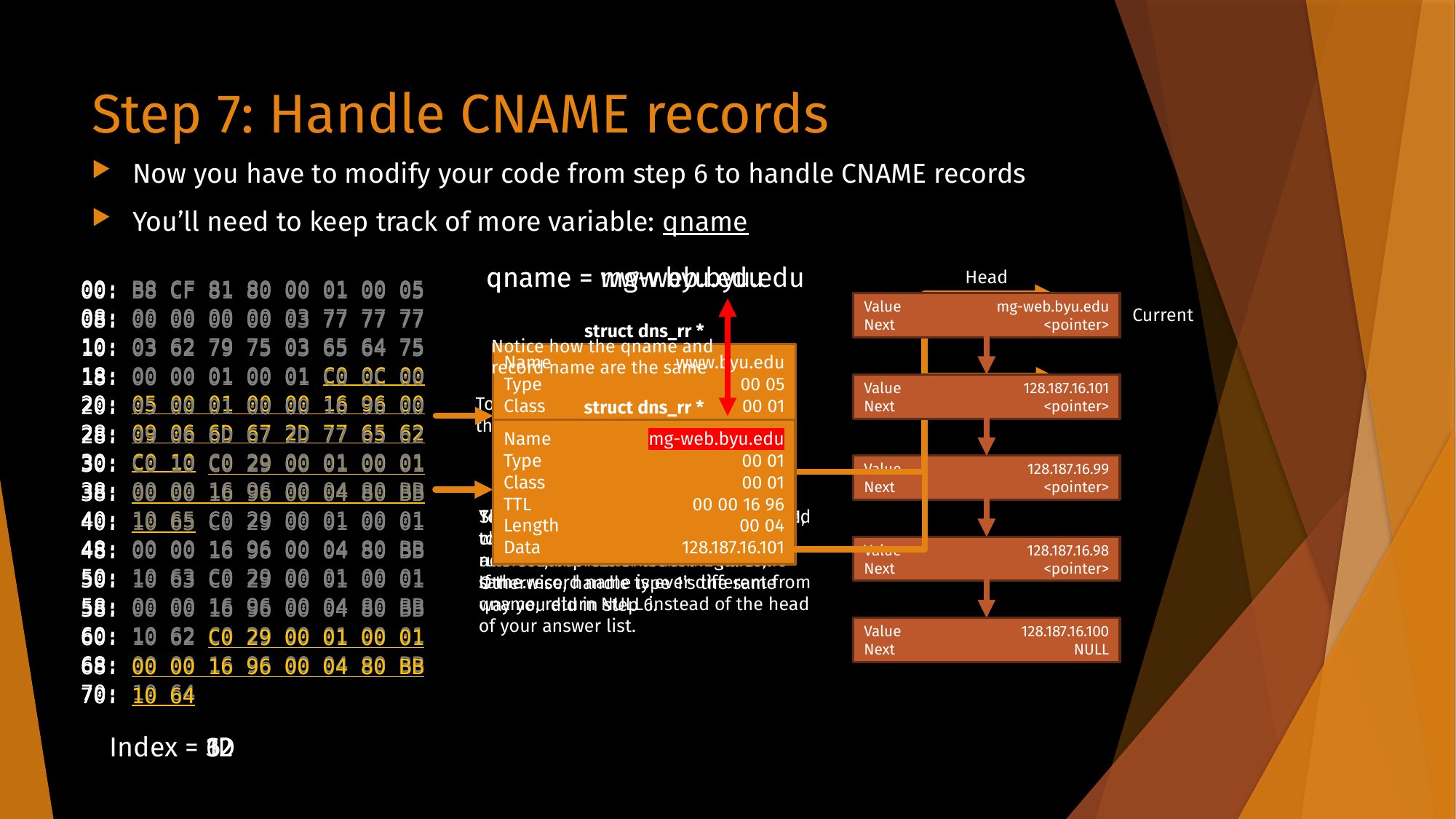

# Step 7: Handle CNAME records
Now you have to modify your code from step 6 to handle CNAME records
You’ll need to keep track of more variable: qname
qname = www.byu.edu
qname = mg-web.byu.edu
Head
| 00: B8 CF 81 80 00 01 00 05 08: 00 00 00 00 03 77 77 77 10: 03 62 79 75 03 65 64 75 18: 00 00 01 00 01 C0 0C 00 20: 05 00 01 00 00 16 96 00 28: 09 06 6D 67 2D 77 65 62 30: C0 10 C0 29 00 01 00 01 38: 00 00 16 96 00 04 80 BB 40: 10 65 C0 29 00 01 00 01 48: 00 00 16 96 00 04 80 BB 50: 10 63 C0 29 00 01 00 01 58: 00 00 16 96 00 04 80 BB 60: 10 62 C0 29 00 01 00 01 68: 00 00 16 96 00 04 80 BB 70: 10 64 |
| --- |
| 00: B8 CF 81 80 00 01 00 05 08: 00 00 00 00 03 77 77 77 10: 03 62 79 75 03 65 64 75 18: 00 00 01 00 01 C0 0C 00 20: 05 00 01 00 00 16 96 00 28: 09 06 6D 67 2D 77 65 62 30: C0 10 C0 29 00 01 00 01 38: 00 00 16 96 00 04 80 BB 40: 10 65 C0 29 00 01 00 01 48: 00 00 16 96 00 04 80 BB 50: 10 63 C0 29 00 01 00 01 58: 00 00 16 96 00 04 80 BB 60: 10 62 C0 29 00 01 00 01 68: 00 00 16 96 00 04 80 BB 70: 10 64 |
| --- |
| 00: B8 CF 81 80 00 01 00 05 08: 00 00 00 00 03 77 77 77 10: 03 62 79 75 03 65 64 75 18: 00 00 01 00 01 C0 0C 00 20: 05 00 01 00 00 16 96 00 28: 09 06 6D 67 2D 77 65 62 30: C0 10 C0 29 00 01 00 01 38: 00 00 16 96 00 04 80 BB 40: 10 65 C0 29 00 01 00 01 48: 00 00 16 96 00 04 80 BB 50: 10 63 C0 29 00 01 00 01 58: 00 00 16 96 00 04 80 BB 60: 10 62 C0 29 00 01 00 01 68: 00 00 16 96 00 04 80 BB 70: 10 64 |
| --- |
| 00: B8 CF 81 80 00 01 00 05 08: 00 00 00 00 03 77 77 77 10: 03 62 79 75 03 65 64 75 18: 00 00 01 00 01 C0 0C 00 20: 05 00 01 00 00 16 96 00 28: 09 06 6D 67 2D 77 65 62 30: C0 10 C0 29 00 01 00 01 38: 00 00 16 96 00 04 80 BB 40: 10 65 C0 29 00 01 00 01 48: 00 00 16 96 00 04 80 BB 50: 10 63 C0 29 00 01 00 01 58: 00 00 16 96 00 04 80 BB 60: 10 62 C0 29 00 01 00 01 68: 00 00 16 96 00 04 80 BB 70: 10 64 |
| --- |
Value
Next
mg-web.byu.edu
<pointer>
Value
Next
NULL
NULL
Value
Next
mg-web.byu.edu
NULL
Current
struct dns_rr *
Name
Type
Class
TTL
Length
Data
www.byu.edu
00 05
00 01
00 00 16 96
00 09
mg-web.byu.edu
Notice how the qname and record name are the same
Name
Type
Class
TTL
Length
Data
www.byu.edu
00 05
00 01
00 00 16 96
00 09
mg-web.byu.edu
Name
Type
Class
TTL
Length
Data
www.byu.edu
00 05
00 01
00 00 16 96
00 09
mg-web.byu.edu
Value
Next
128.187.16.101
NULL
Value
Next
NULL
NULL
Value
Next
128.187.16.101
<pointer>
To start, qname should be the same as the query.
struct dns_rr *
Name
Type
Class
TTL
Length
Data
mg-web.byu.edu
00 01
00 01
00 00 16 96
00 04
128.187.16.101
Name
Type
Class
TTL
Length
Data
mg-web.byu.edu
00 01
00 01
00 00 16 96
00 04
128.187.16.101
Value
Next
128.187.16.99
<pointer>
You can use the same function you used to decode the name for the data, the rule of compression encoding are the same.
This record has type 5 instead of type 1, which means that the data isn’t an IP address, but rather a CNAME (alias).
Set the current’s value to the data and change qname to the new alias.
Value
Next
128.187.16.98
<pointer>
If the record name is ever different from qname, return NULL instead of the head of your answer list.
Otherwise, handle type 1’s the same way you did in step 6.
Value
Next
128.187.16.100
NULL
Index = 62
Index = 32
Index = 1D
Index =